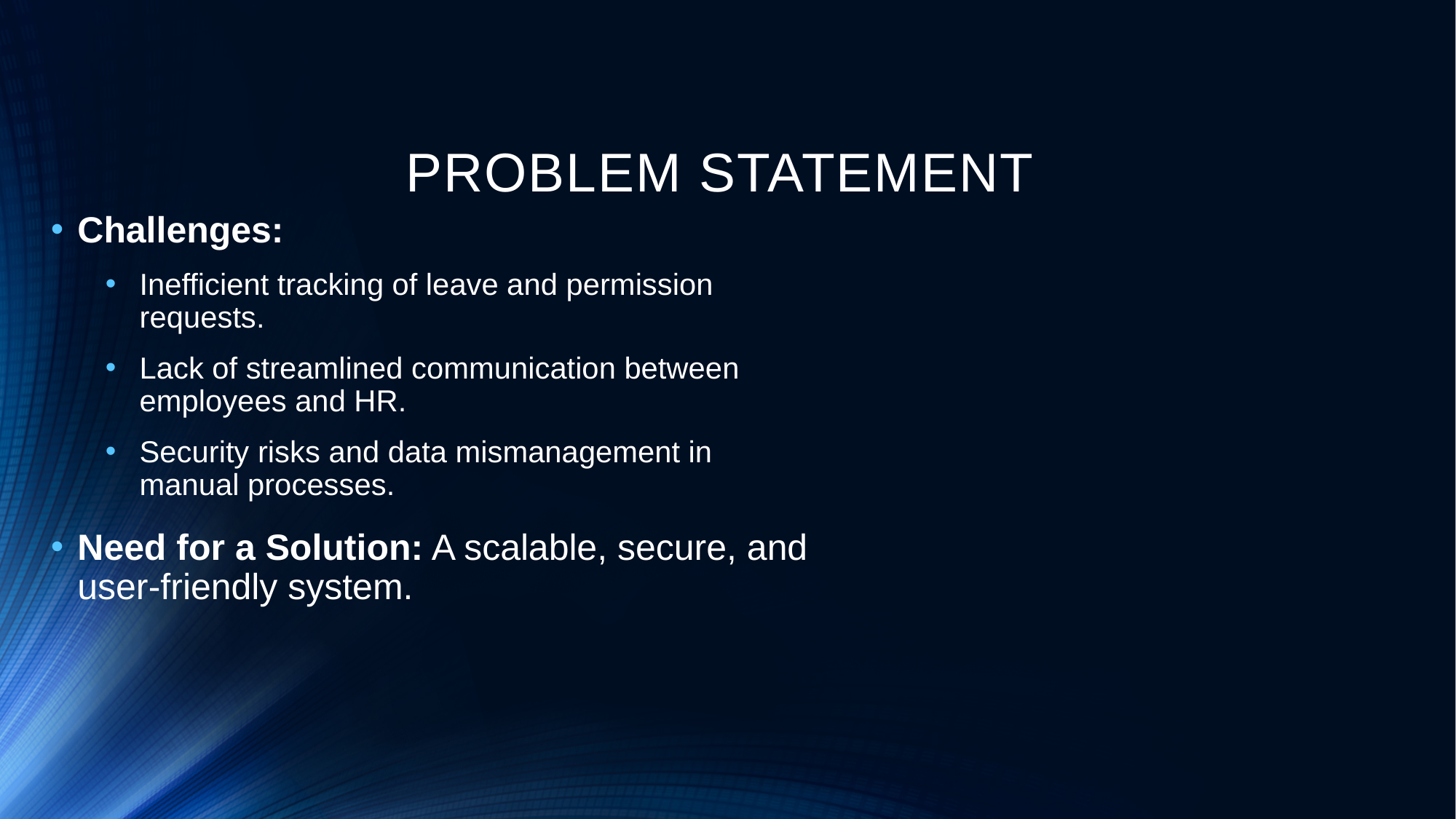

# PROBLEM STATEMENT
Challenges:
Inefficient tracking of leave and permission requests.
Lack of streamlined communication between employees and HR.
Security risks and data mismanagement in manual processes.
Need for a Solution: A scalable, secure, and user-friendly system.